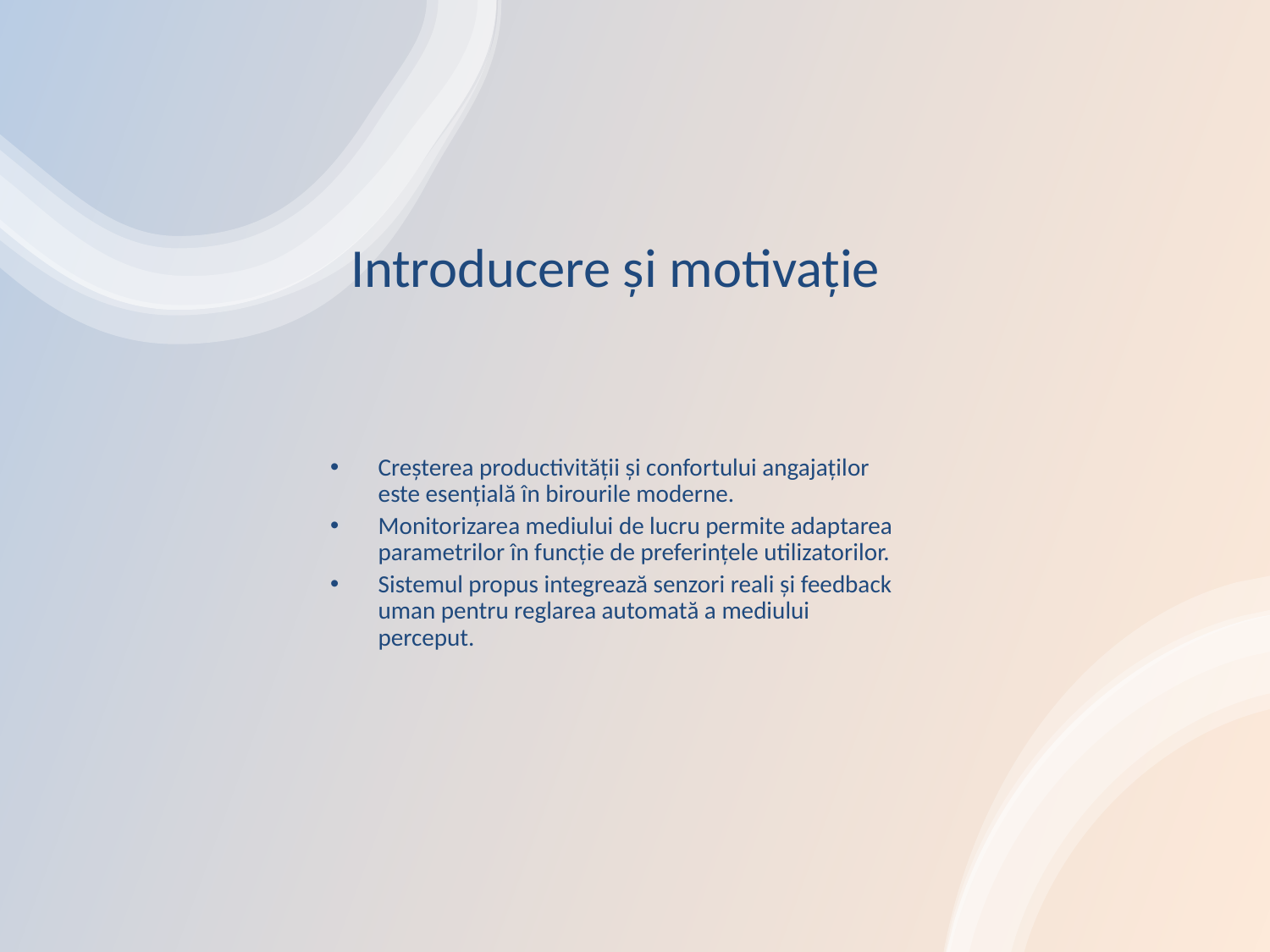

# Introducere și motivație

Creșterea productivității și confortului angajaților este esențială în birourile moderne.
Monitorizarea mediului de lucru permite adaptarea parametrilor în funcție de preferințele utilizatorilor.
Sistemul propus integrează senzori reali și feedback uman pentru reglarea automată a mediului perceput.